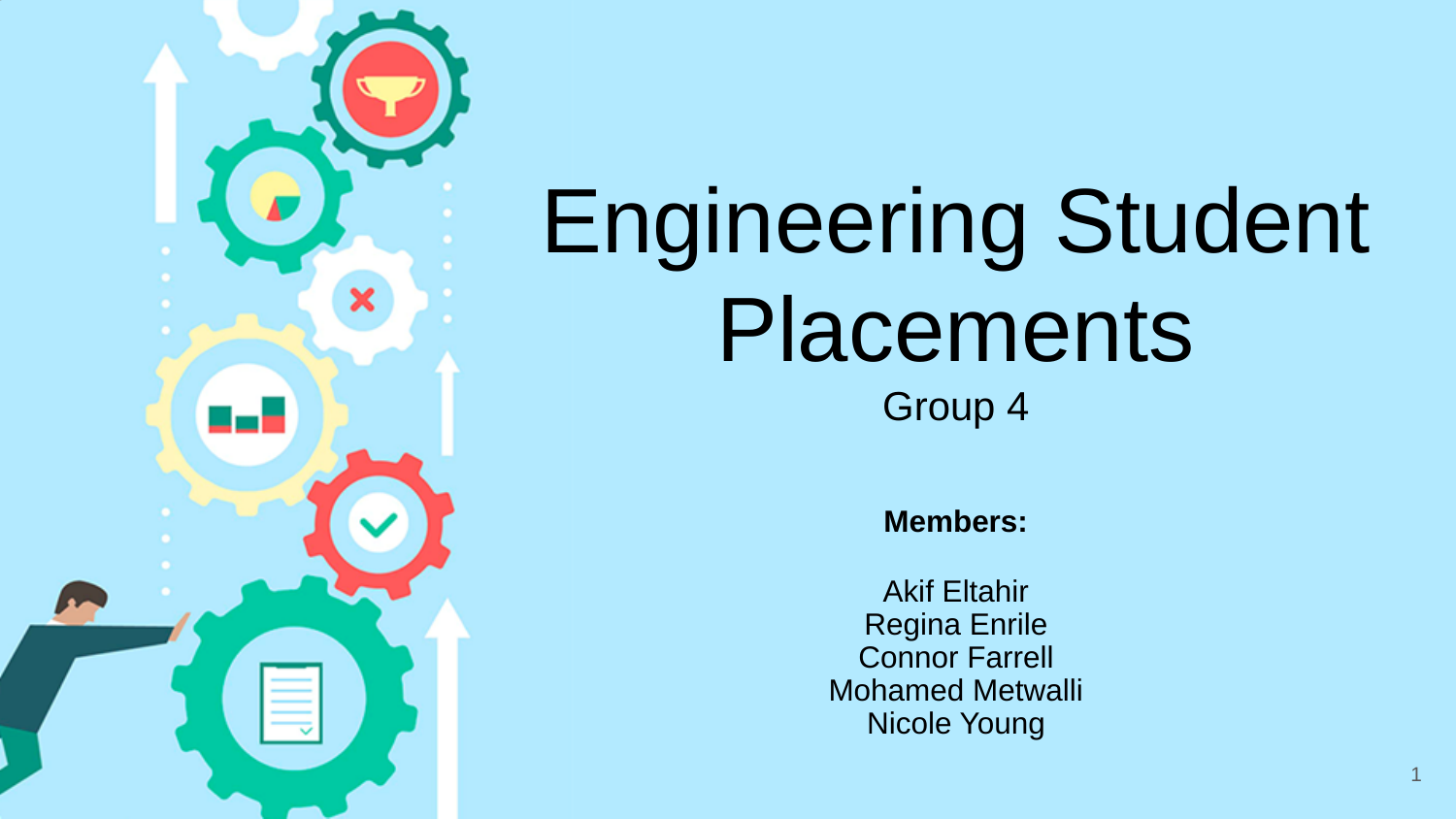

# Engineering Student Placements
Group 4
Members:
Akif Eltahir
Regina Enrile
Connor Farrell
Mohamed Metwalli
Nicole Young
1